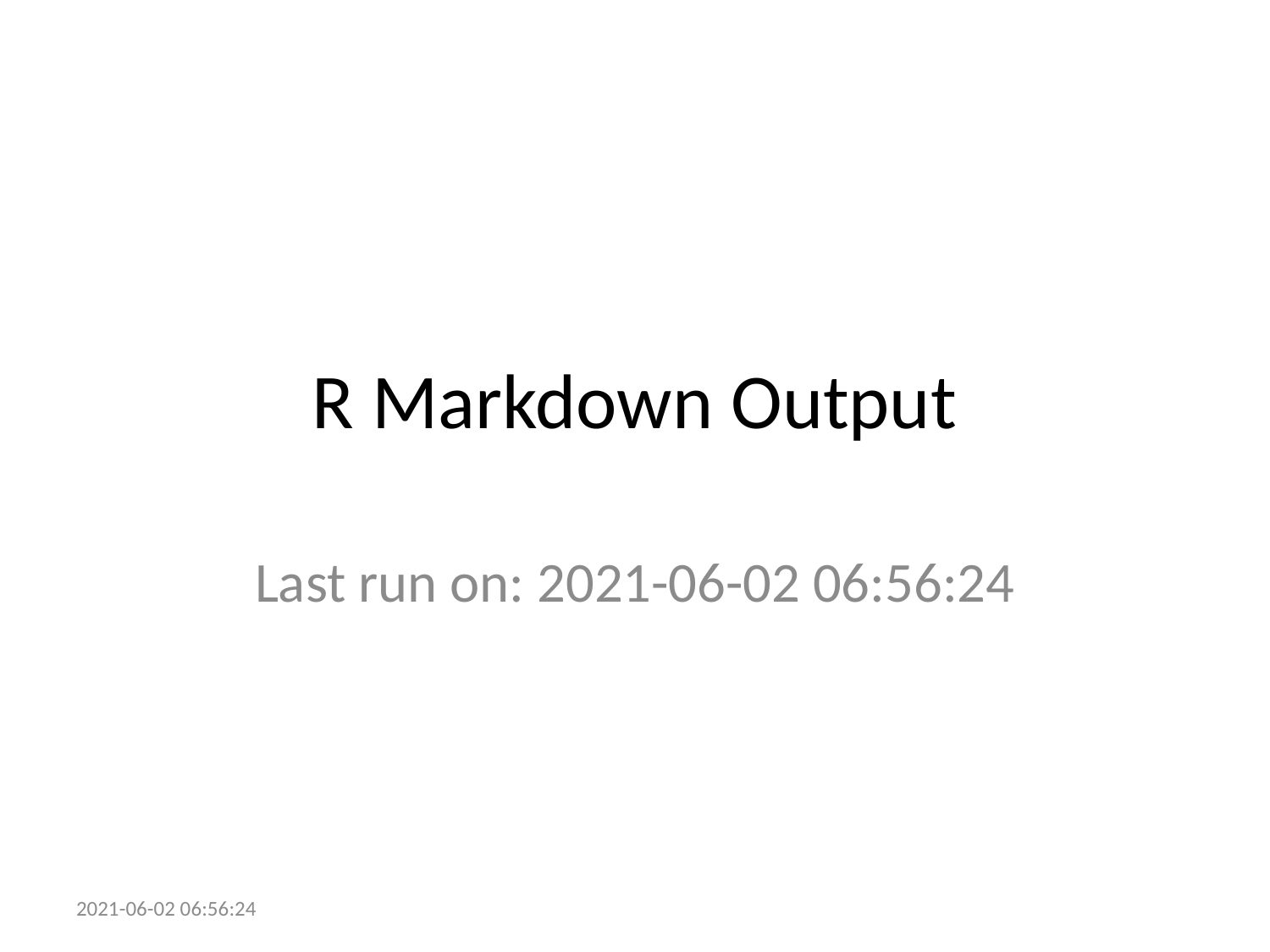

# R Markdown Output
Last run on: 2021-06-02 06:56:24
2021-06-02 06:56:24